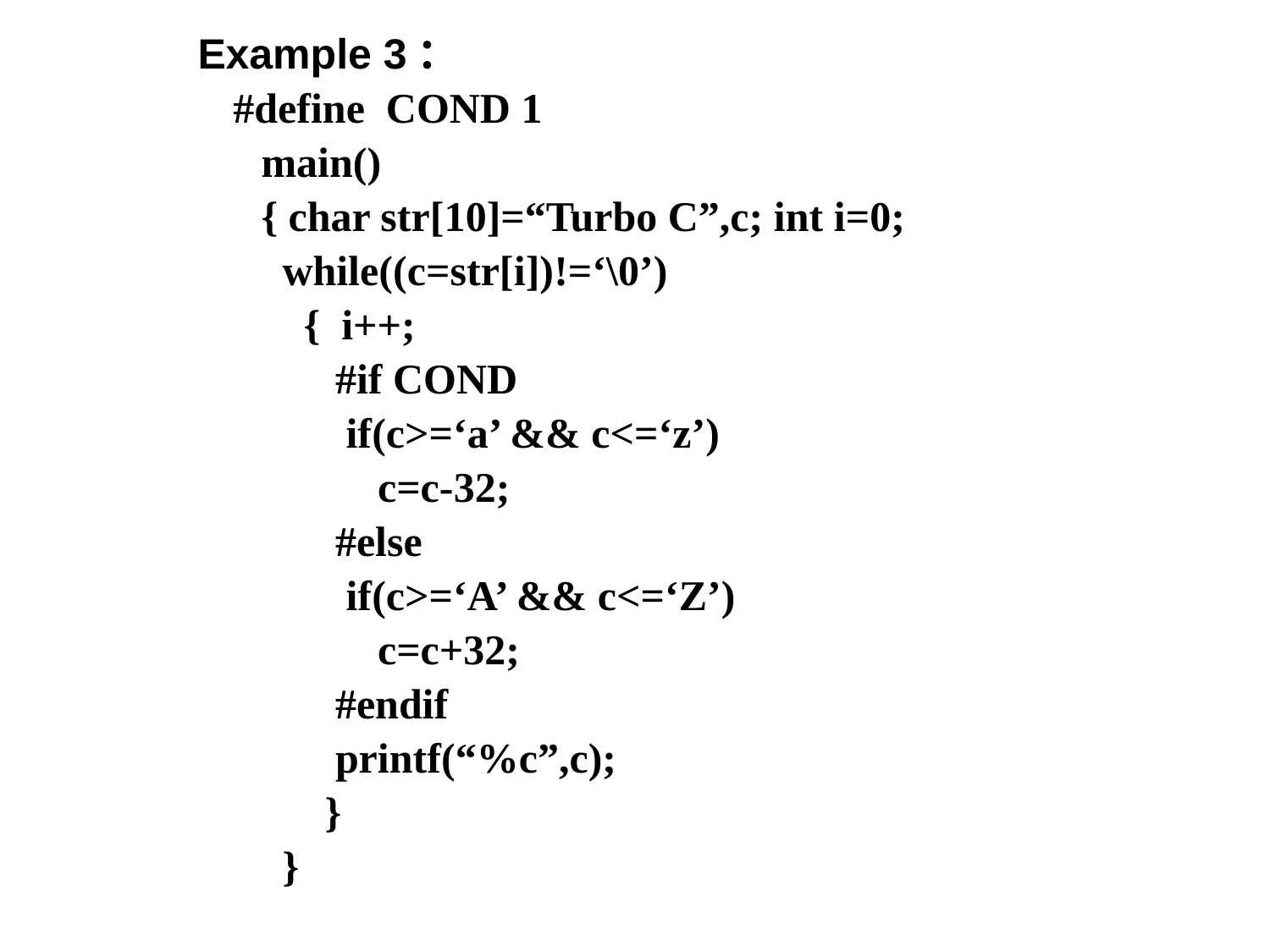

Example 3：
   #define  COND 1
      main()
      { char str[10]=“Turbo C”,c; int i=0;
        while((c=str[i])!=‘\0’)
          {  i++;
             #if COND
              if(c>=‘a’ && c<=‘z’)
                 c=c-32;
             #else
              if(c>=‘A’ && c<=‘Z’)
                 c=c+32;
             #endif
             printf(“%c”,c);
            }
        }